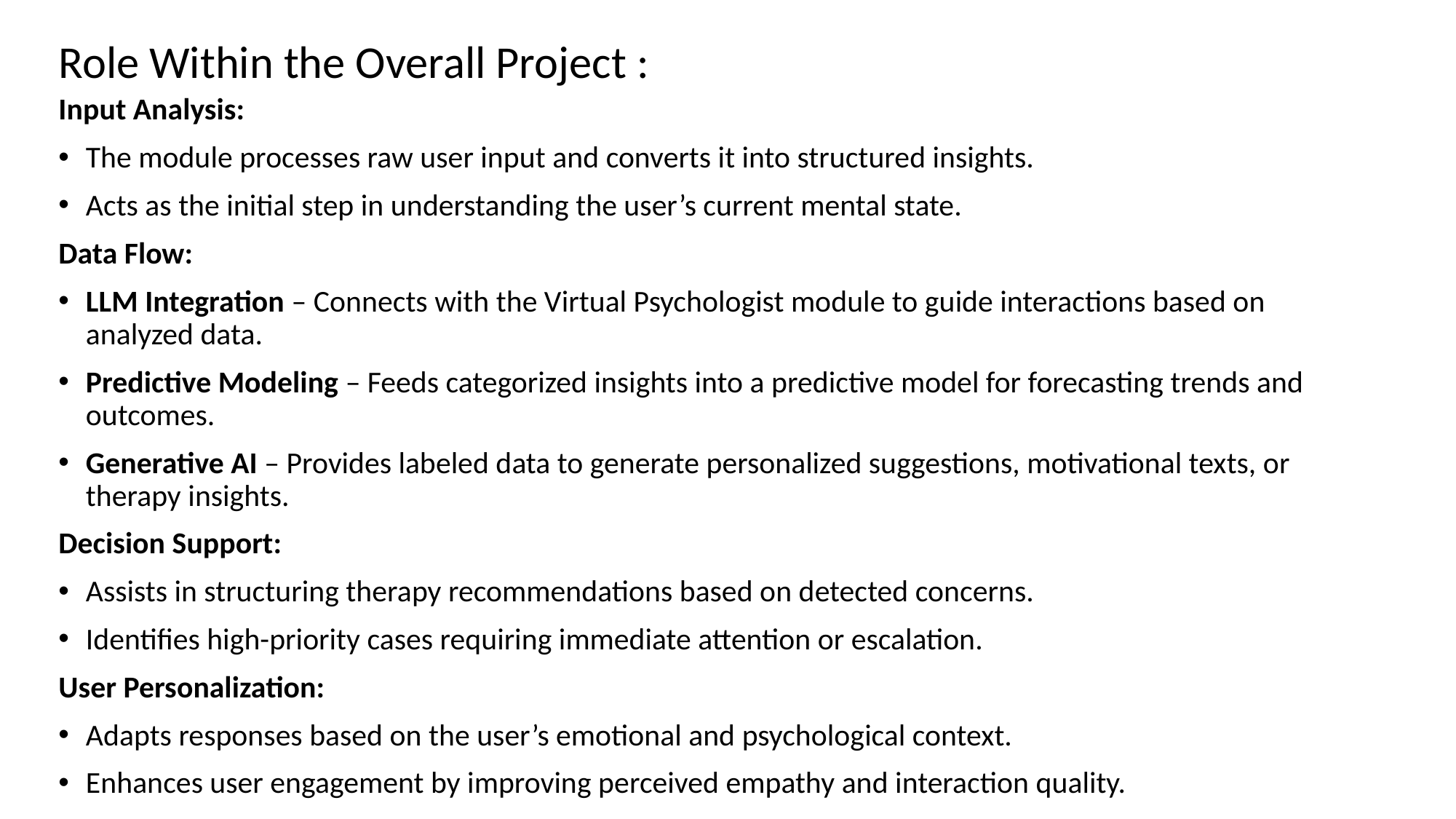

# Role Within the Overall Project :
Input Analysis:
The module processes raw user input and converts it into structured insights.
Acts as the initial step in understanding the user’s current mental state.
Data Flow:
LLM Integration – Connects with the Virtual Psychologist module to guide interactions based on analyzed data.
Predictive Modeling – Feeds categorized insights into a predictive model for forecasting trends and outcomes.
Generative AI – Provides labeled data to generate personalized suggestions, motivational texts, or therapy insights.
Decision Support:
Assists in structuring therapy recommendations based on detected concerns.
Identifies high-priority cases requiring immediate attention or escalation.
User Personalization:
Adapts responses based on the user’s emotional and psychological context.
Enhances user engagement by improving perceived empathy and interaction quality.